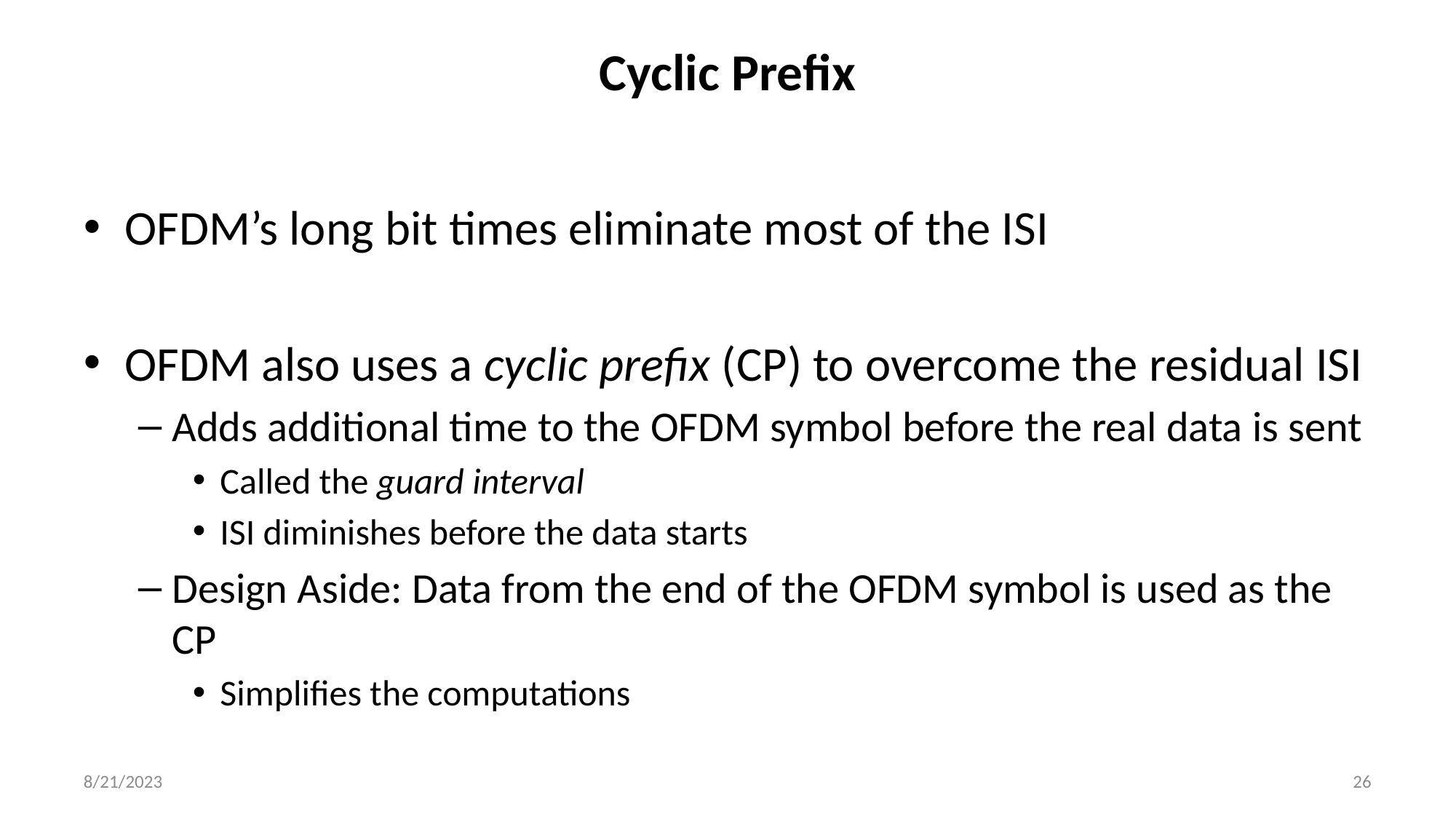

# Cyclic Prefix
OFDM’s long bit times eliminate most of the ISI

OFDM also uses a cyclic prefix (CP) to overcome the residual ISI
Adds additional time to the OFDM symbol before the real data is sent
Called the guard interval
ISI diminishes before the data starts
Design Aside: Data from the end of the OFDM symbol is used as the CP
Simplifies the computations

8/21/2023
26